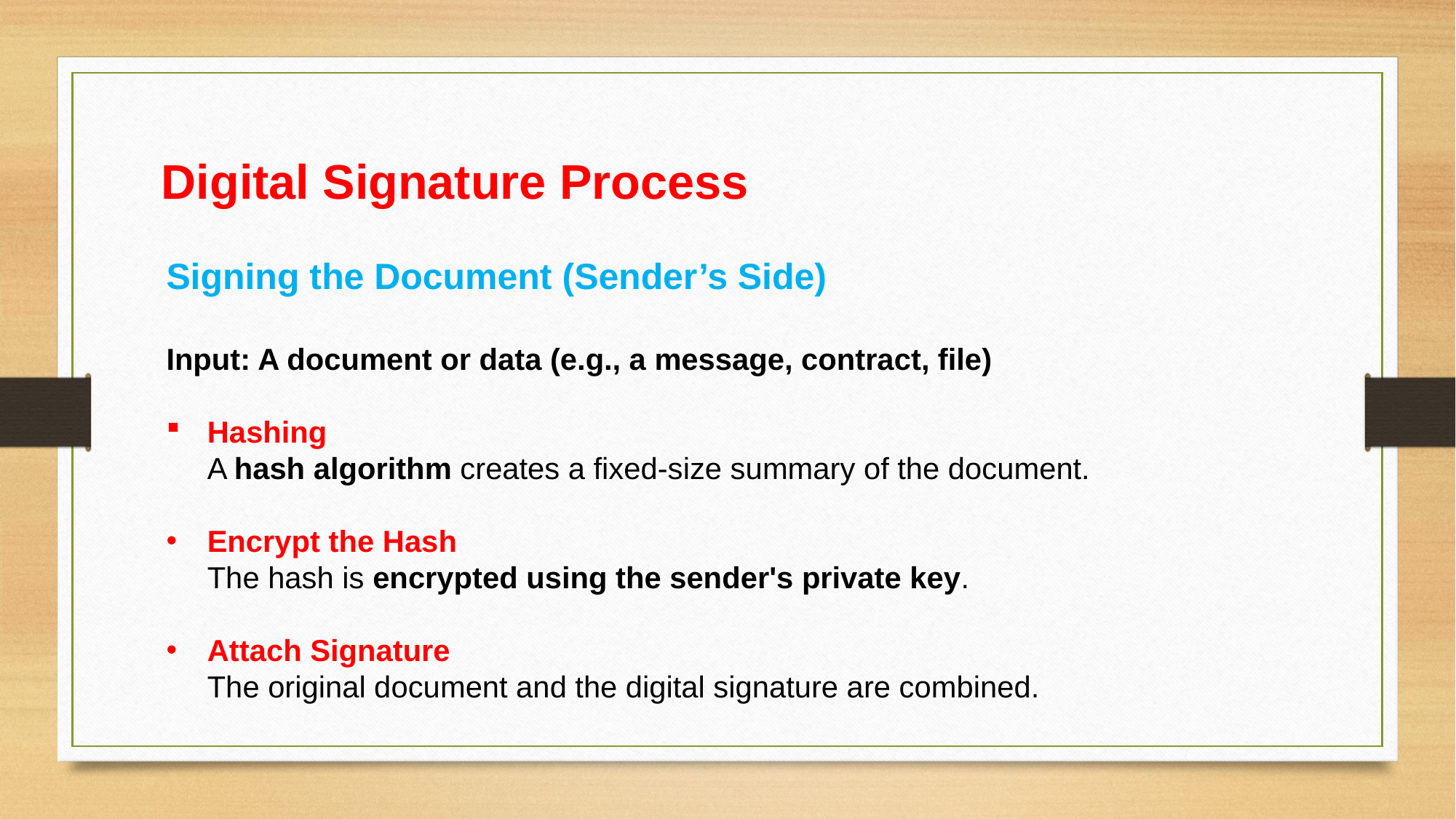

Digital Signature Process
Signing the Document (Sender’s Side)

Input: A document or data (e.g., a message, contract, file)

Hashing
A hash algorithm creates a fixed-size summary of the document.
Encrypt the Hash
The hash is encrypted using the sender's private key.

Attach Signature
The original document and the digital signature are combined.